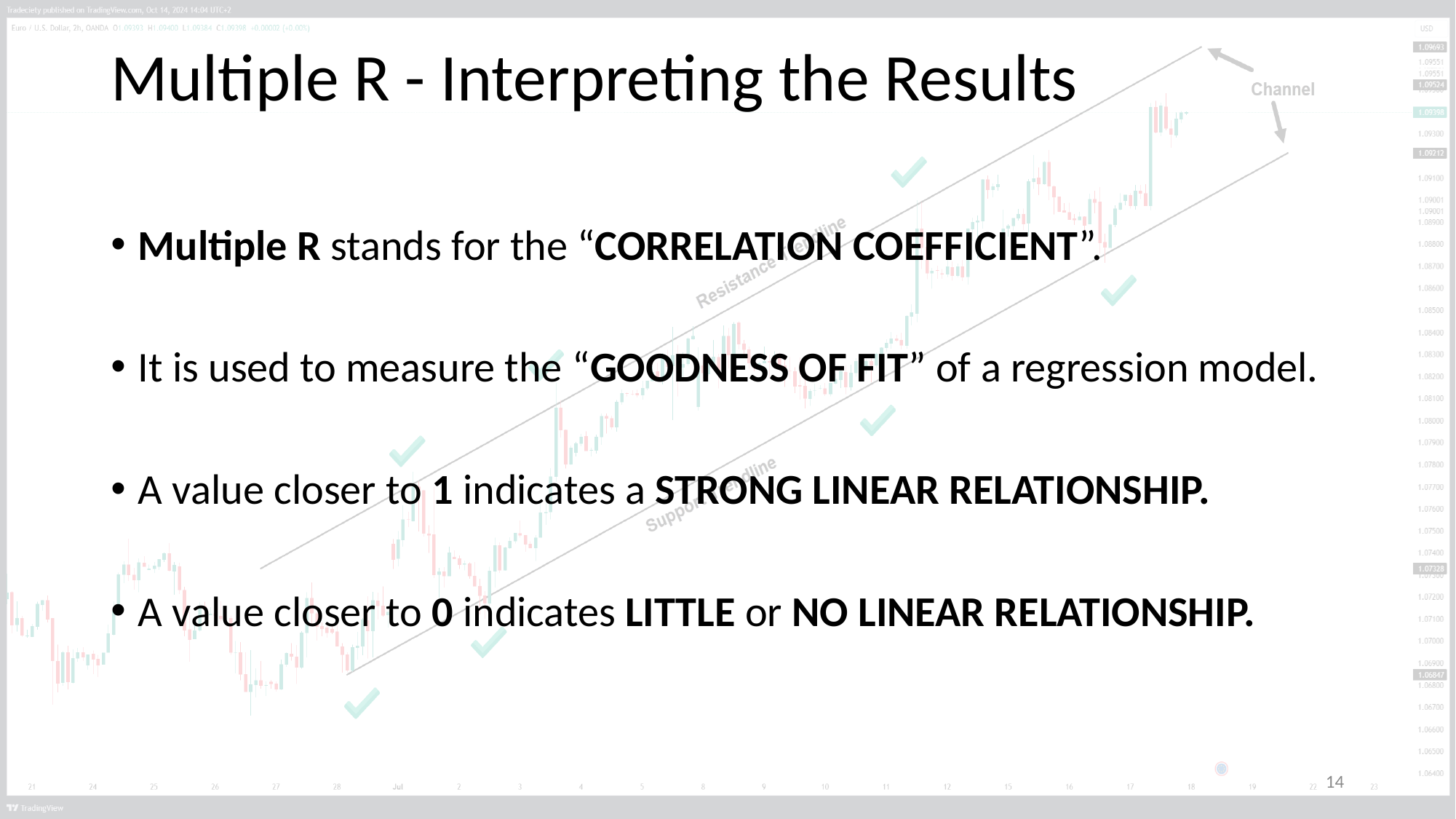

# Multiple R - Interpreting the Results
Multiple R stands for the “CORRELATION COEFFICIENT”.

It is used to measure the “GOODNESS OF FIT” of a regression model.

A value closer to 1 indicates a STRONG LINEAR RELATIONSHIP.

A value closer to 0 indicates LITTLE or NO LINEAR RELATIONSHIP.
14